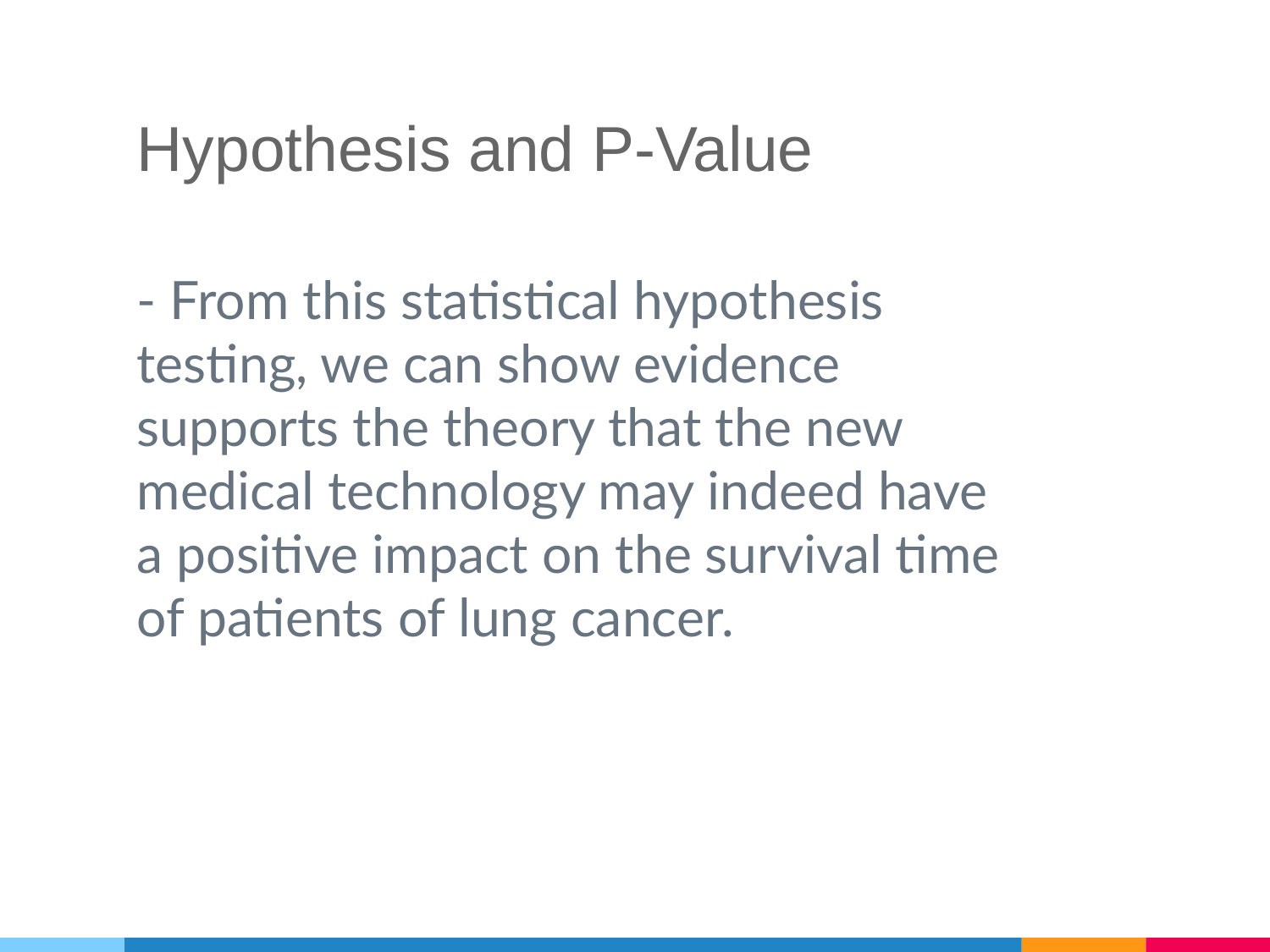

# Hypothesis and P-Value
- From this statistical hypothesis testing, we can show evidence supports the theory that the new medical technology may indeed have a positive impact on the survival time of patients of lung cancer.